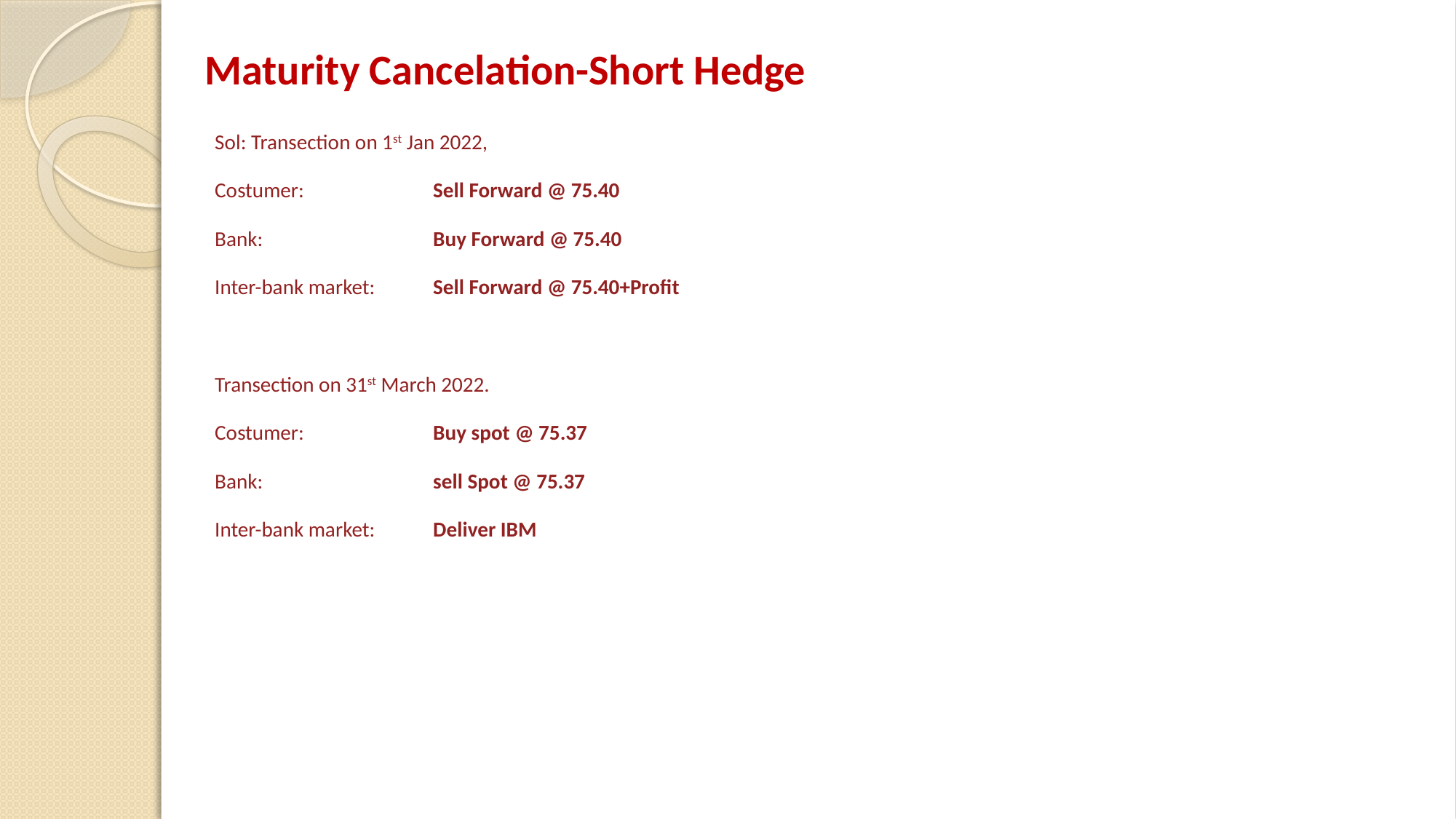

# Maturity Cancelation-Short Hedge
Sol: Transection on 1st Jan 2022,
Costumer: 		Sell Forward @ 75.40
Bank:		Buy Forward @ 75.40
Inter-bank market:	Sell Forward @ 75.40+Profit

Transection on 31st March 2022.
Costumer: 		Buy spot @ 75.37
Bank:		sell Spot @ 75.37
Inter-bank market:	Deliver IBM